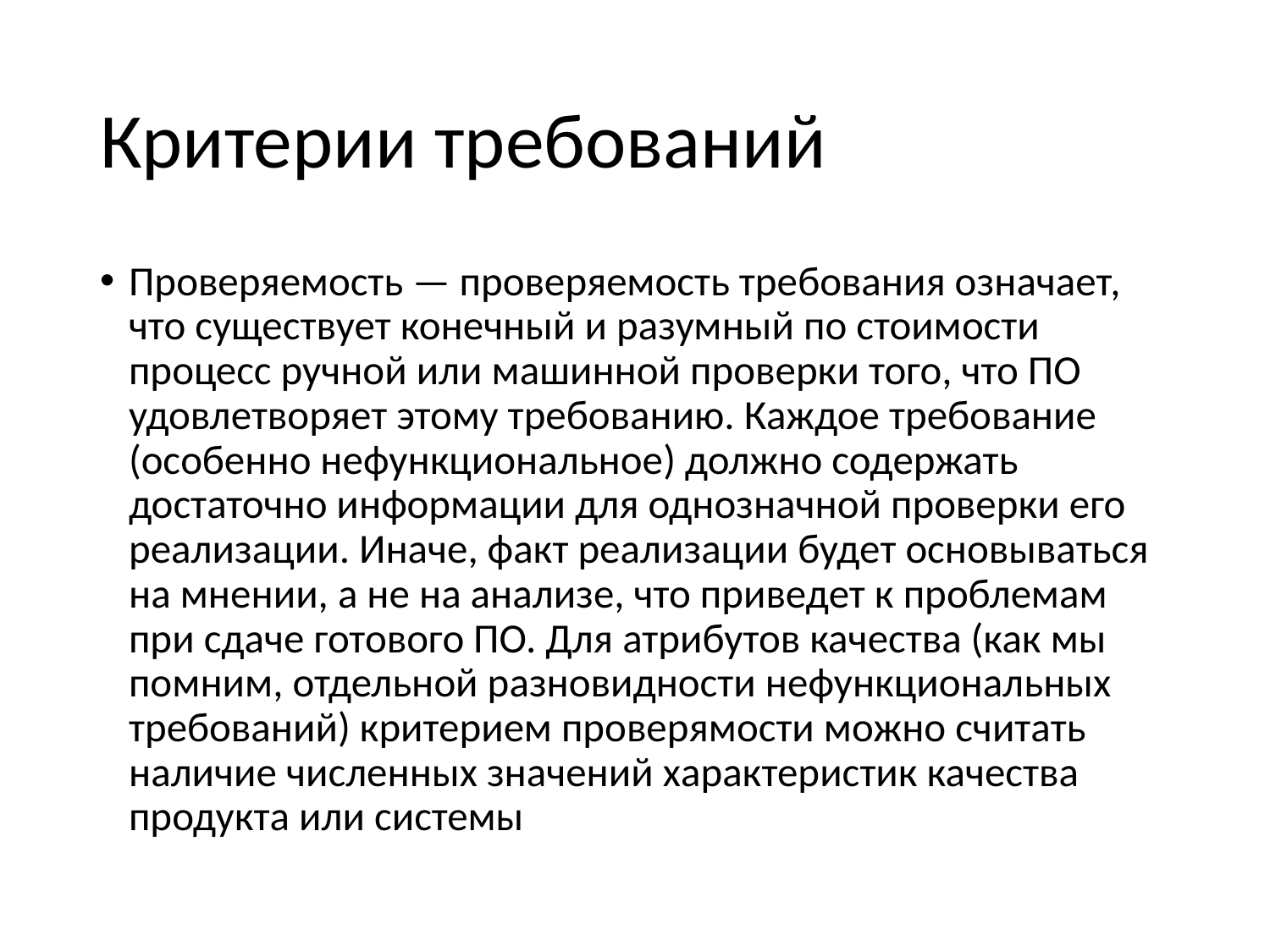

# Критерии требований
Проверяемость — проверяемость требования означает, что существует конечный и разумный по стоимости процесс ручной или машинной проверки того, что ПО удовлетворяет этому требованию. Каждое требование (особенно нефункциональное) должно содержать достаточно информации для однозначной проверки его реализации. Иначе, факт реализации будет основываться на мнении, а не на анализе, что приведет к проблемам при сдаче готового ПО. Для атрибутов качества (как мы помним, отдельной разновидности нефункциональных требований) критерием проверямости можно считать наличие численных значений характеристик качества продукта или системы